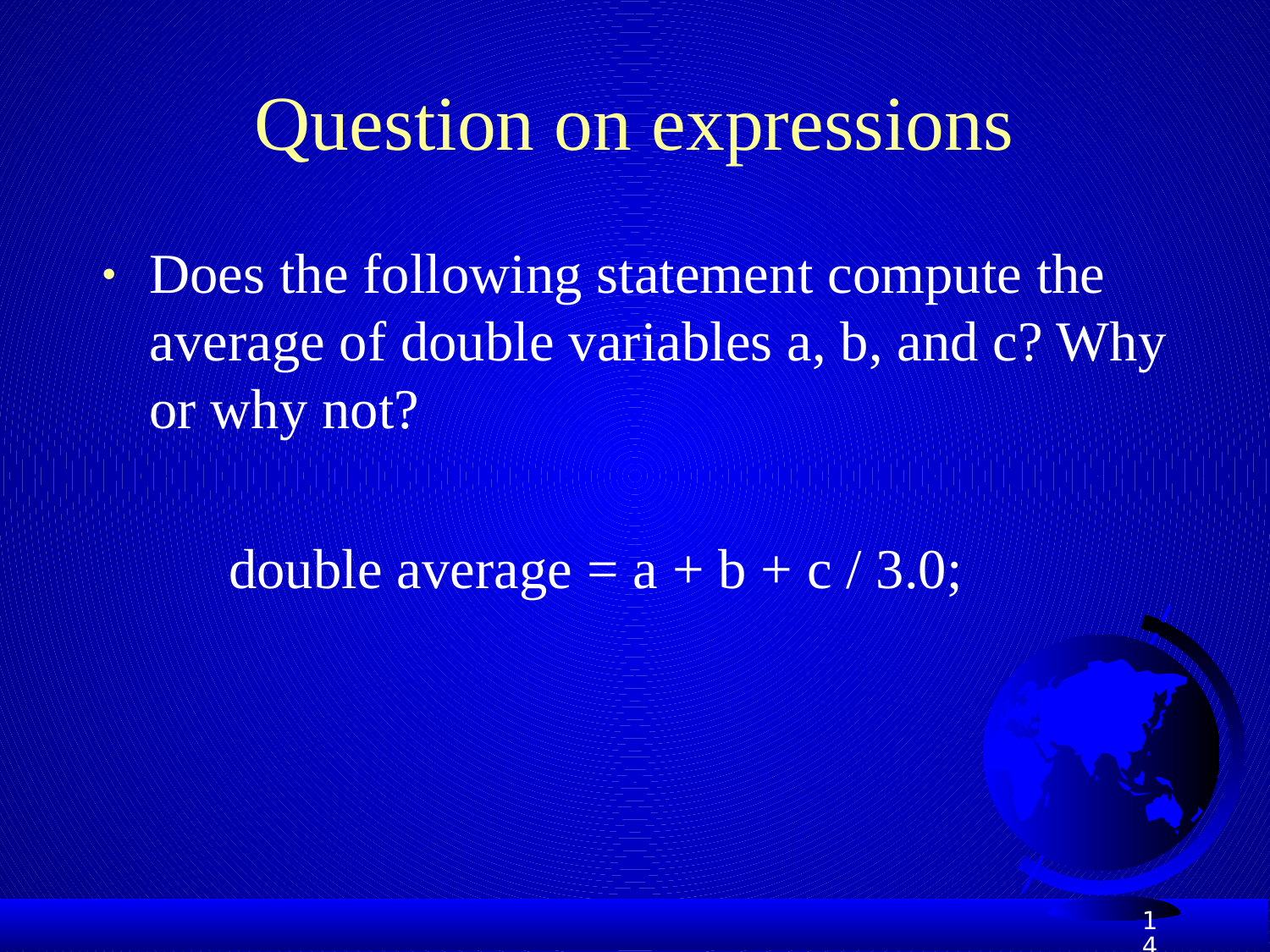

# Question on expressions
Does the following statement compute the average of double variables a, b, and c? Why or why not?

double average = a + b + c / 3.0;
14